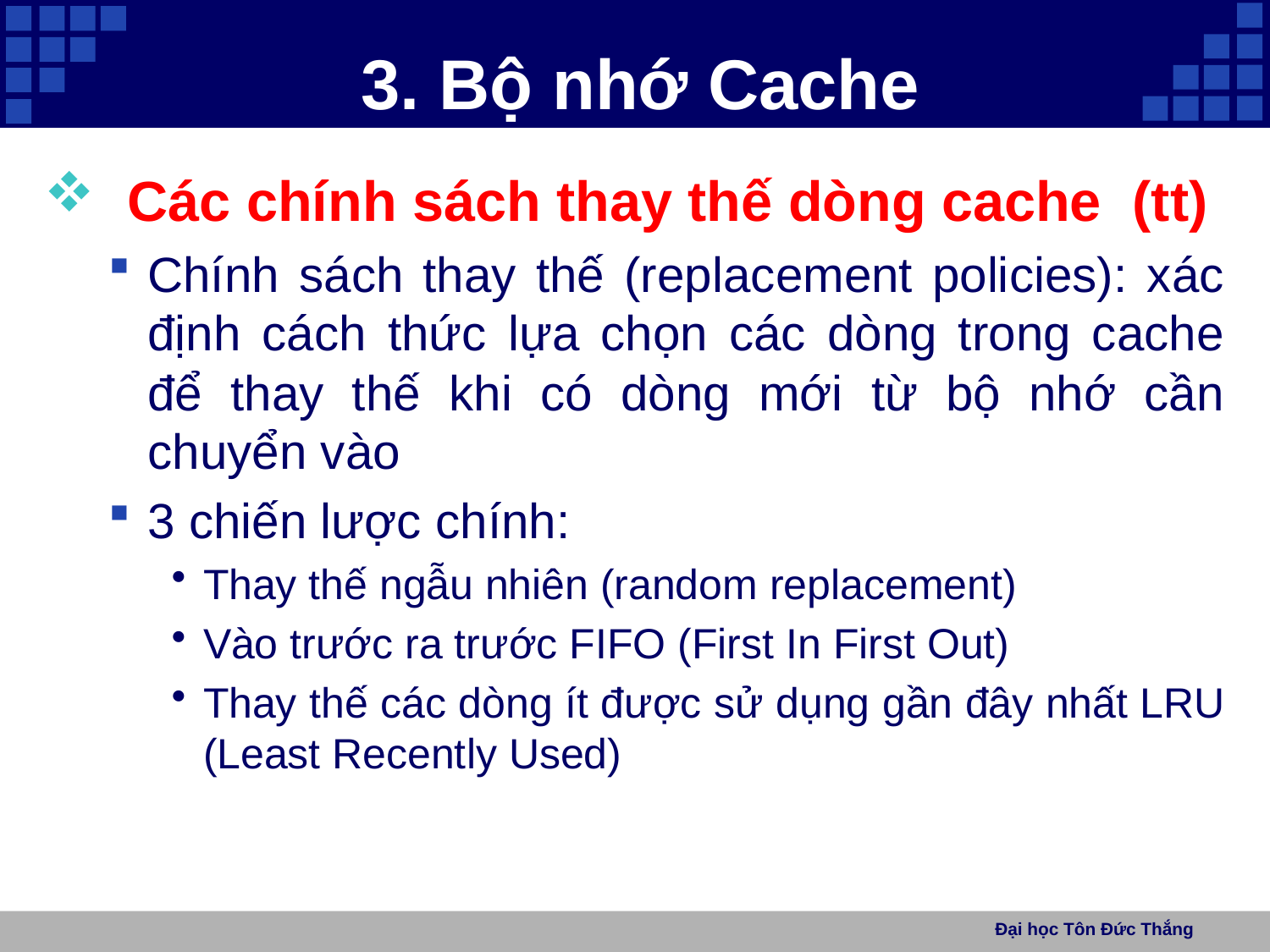

# 3. Bộ nhớ Cache
  Các chính sách thay thế dòng cache  (tt)
Chính sách thay thế (replacement policies): xác định cách thức lựa chọn các dòng trong cache để thay thế khi có dòng mới từ bộ nhớ cần chuyển vào
3 chiến lược chính:
Thay thế ngẫu nhiên (random replacement)
Vào trước ra trước FIFO (First In First Out)
Thay thế các dòng ít được sử dụng gần đây nhất LRU (Least Recently Used)
Đại học Tôn Đức Thắng